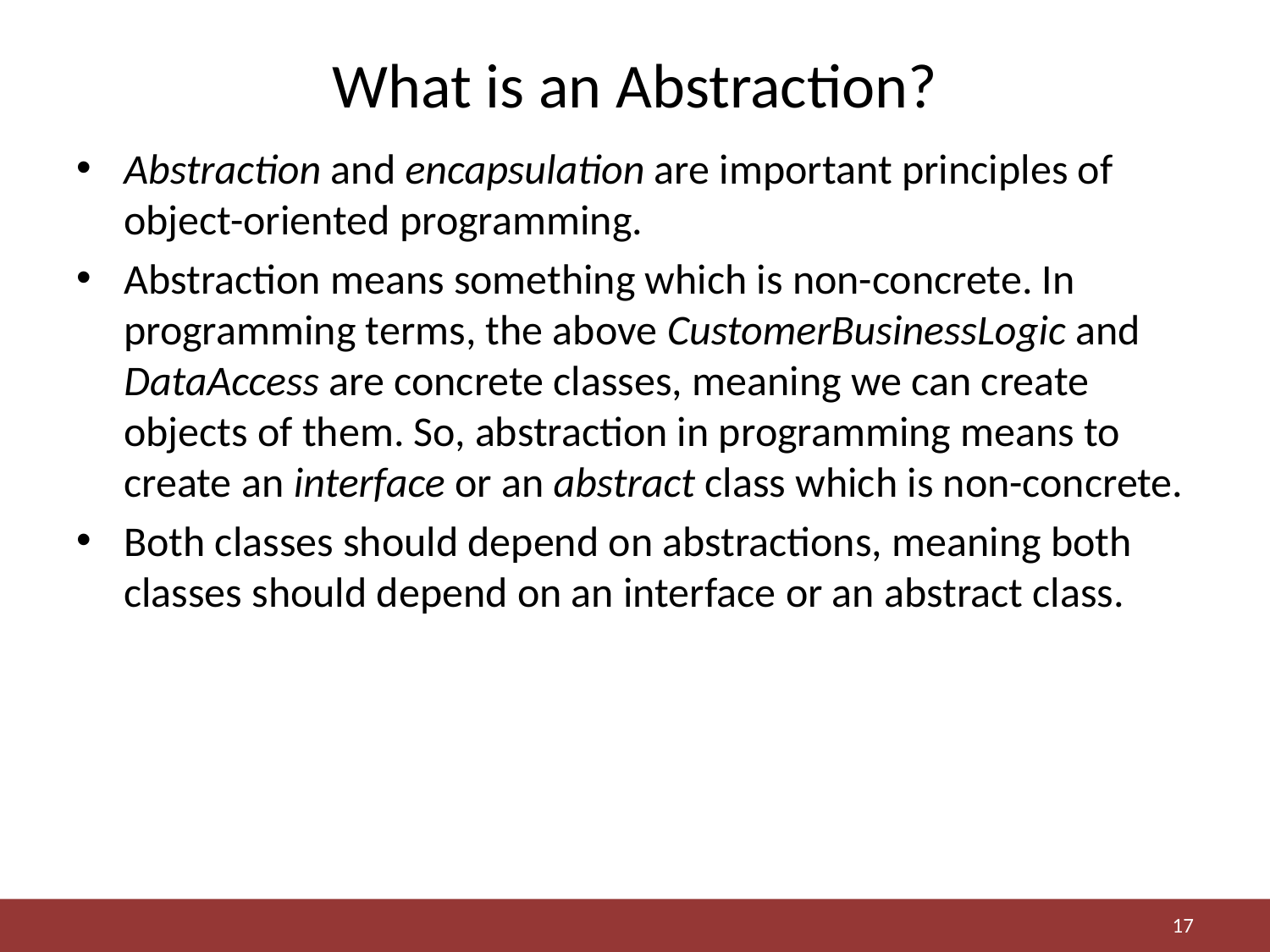

# What is an Abstraction?
Abstraction and encapsulation are important principles of object-oriented programming.
Abstraction means something which is non-concrete. In programming terms, the above CustomerBusinessLogic and DataAccess are concrete classes, meaning we can create objects of them. So, abstraction in programming means to create an interface or an abstract class which is non-concrete.
Both classes should depend on abstractions, meaning both classes should depend on an interface or an abstract class.
17